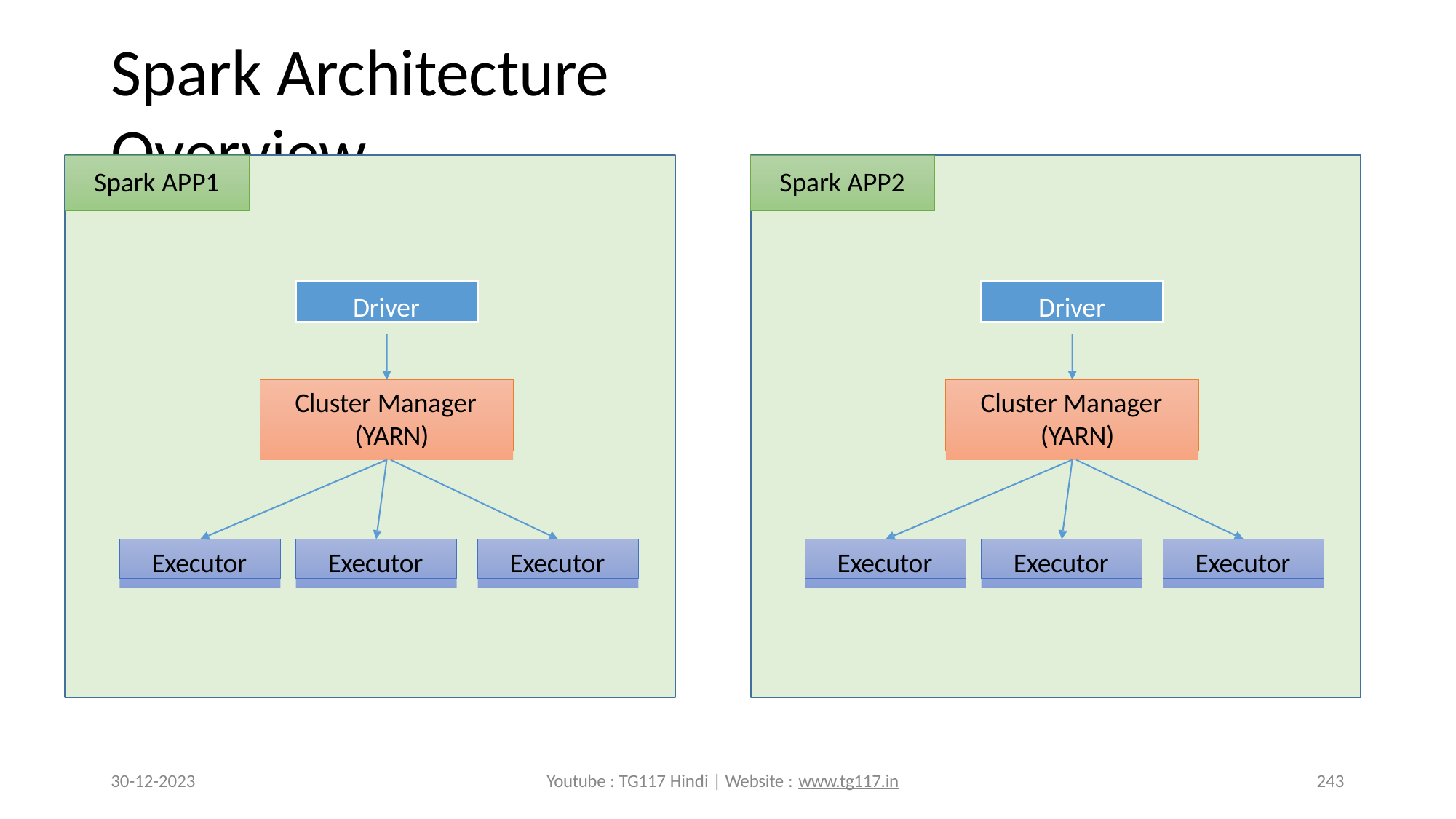

# Spark Architecture Overview

Spark APP1
Spark APP2
Driver
Driver

Cluster Manager  (YARN)

Cluster Manager  (YARN)

Executor

Executor

Executor

Executor

Executor

Executor
30-12-2023
Youtube : TG117 Hindi | Website : www.tg117.in
243